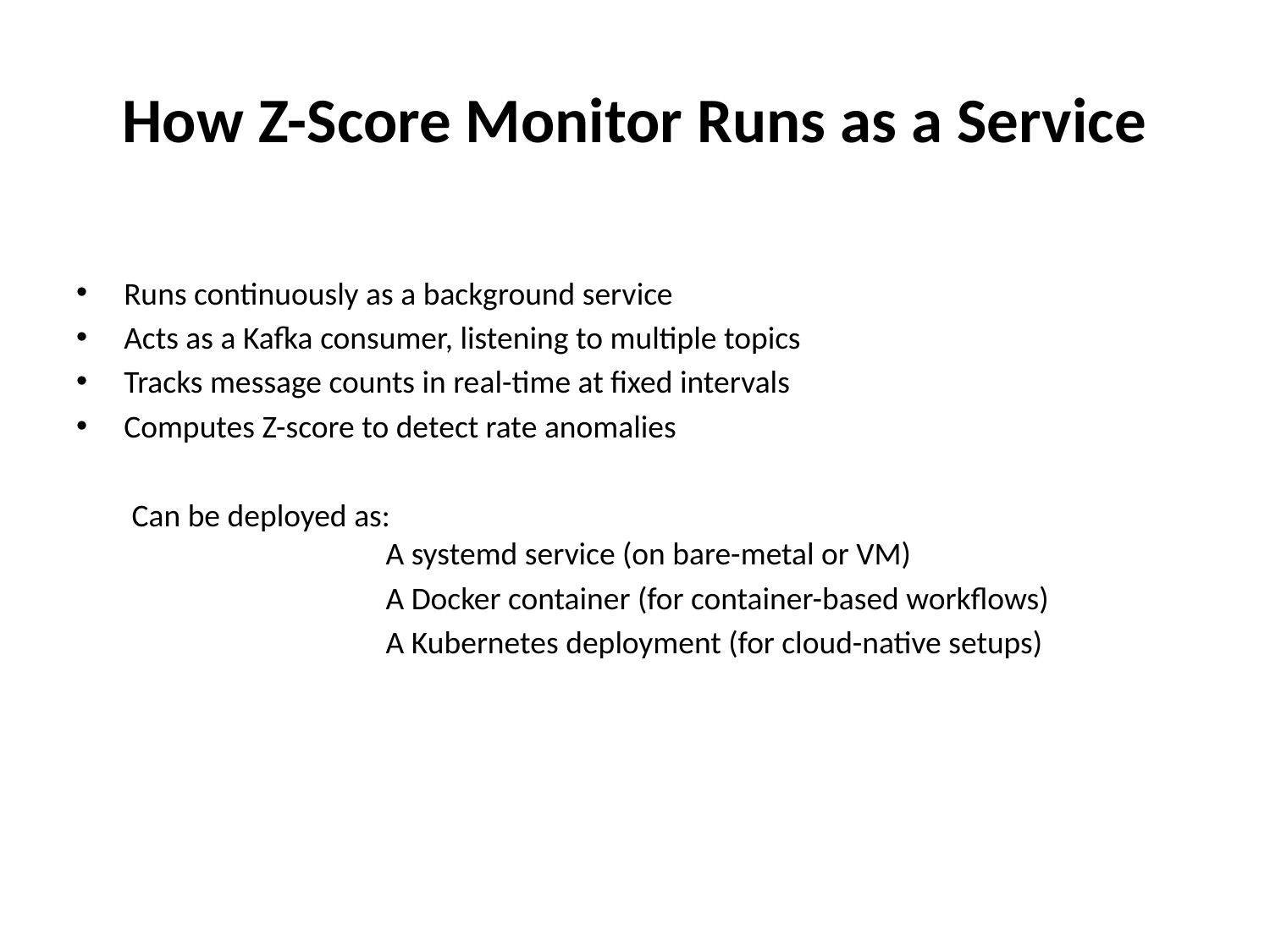

# How Z-Score Monitor Runs as a Service

Runs continuously as a background service
Acts as a Kafka consumer, listening to multiple topics
Tracks message counts in real-time at fixed intervals
Computes Z-score to detect rate anomalies

Can be deployed as:
		A systemd service (on bare-metal or VM)
		A Docker container (for container-based workflows)
		A Kubernetes deployment (for cloud-native setups)